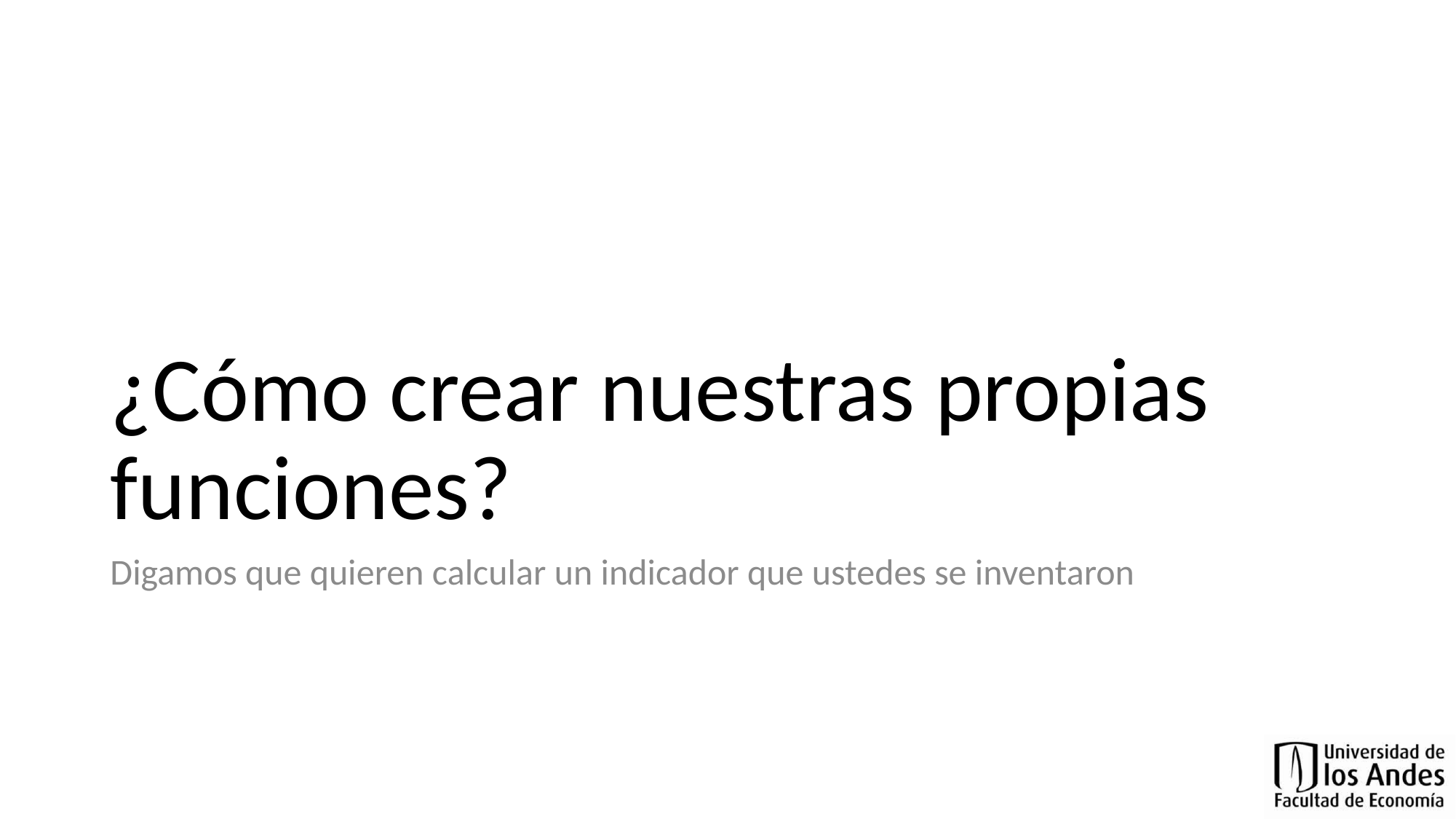

# ¿Cómo crear nuestras propias funciones?
Digamos que quieren calcular un indicador que ustedes se inventaron